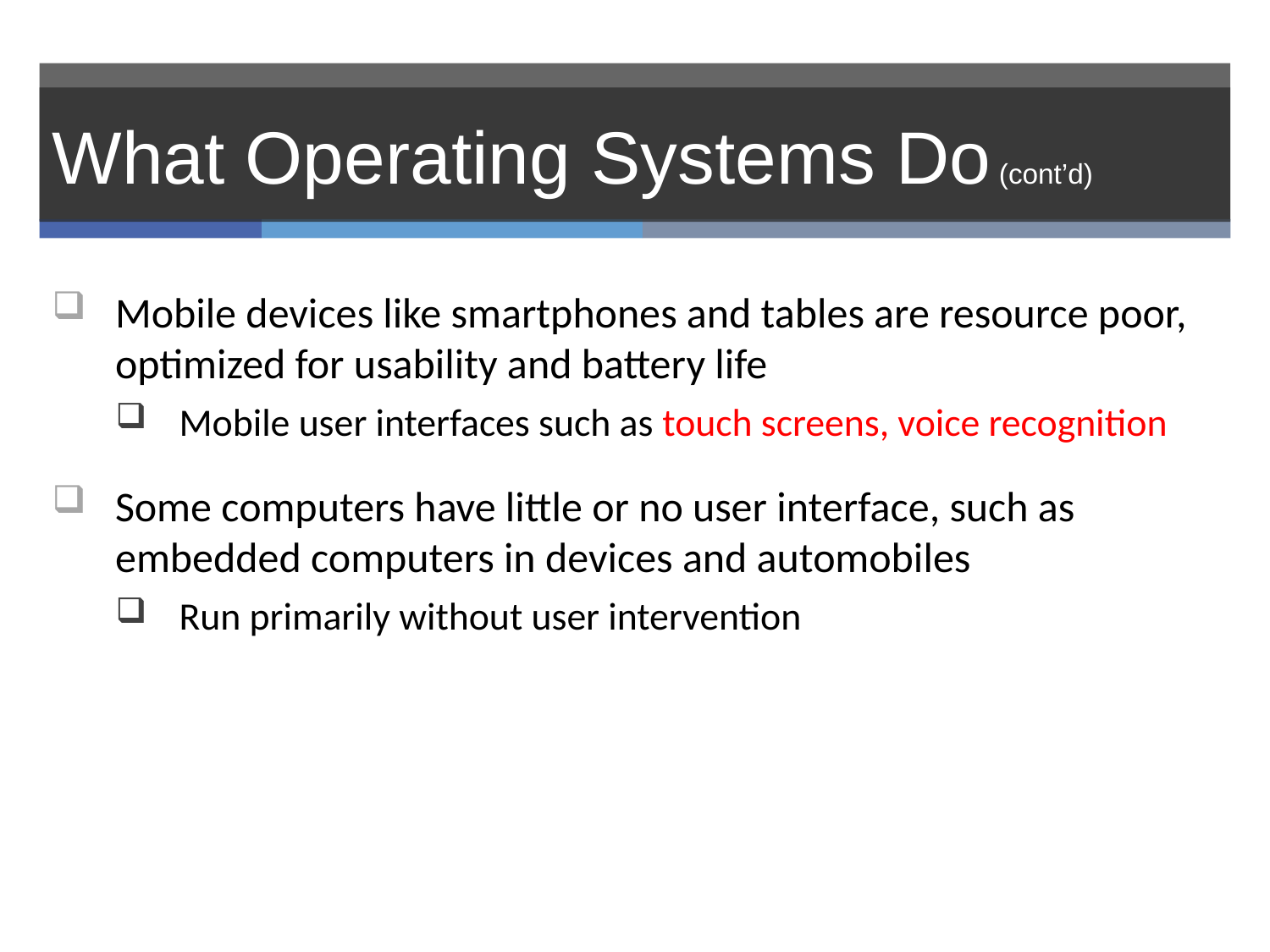

# What Operating Systems Do (cont’d)
Mobile devices like smartphones and tables are resource poor,  optimized for usability and battery life
Mobile user interfaces such as touch screens, voice recognition
Some computers have little or no user interface, such as embedded computers in devices and automobiles
Run primarily without user intervention